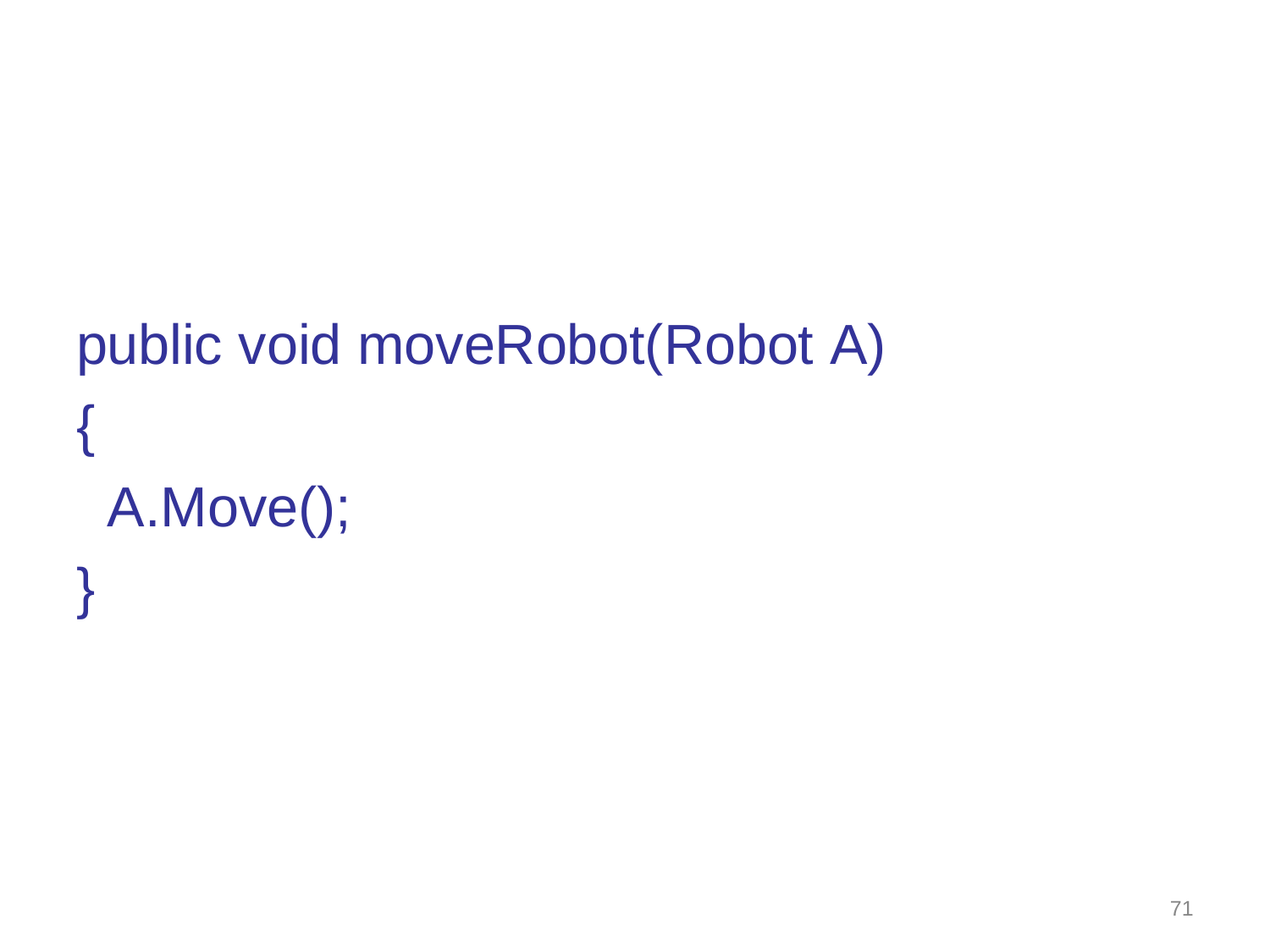

public void moveRobot(Robot A)
{
A.Move();
}
71